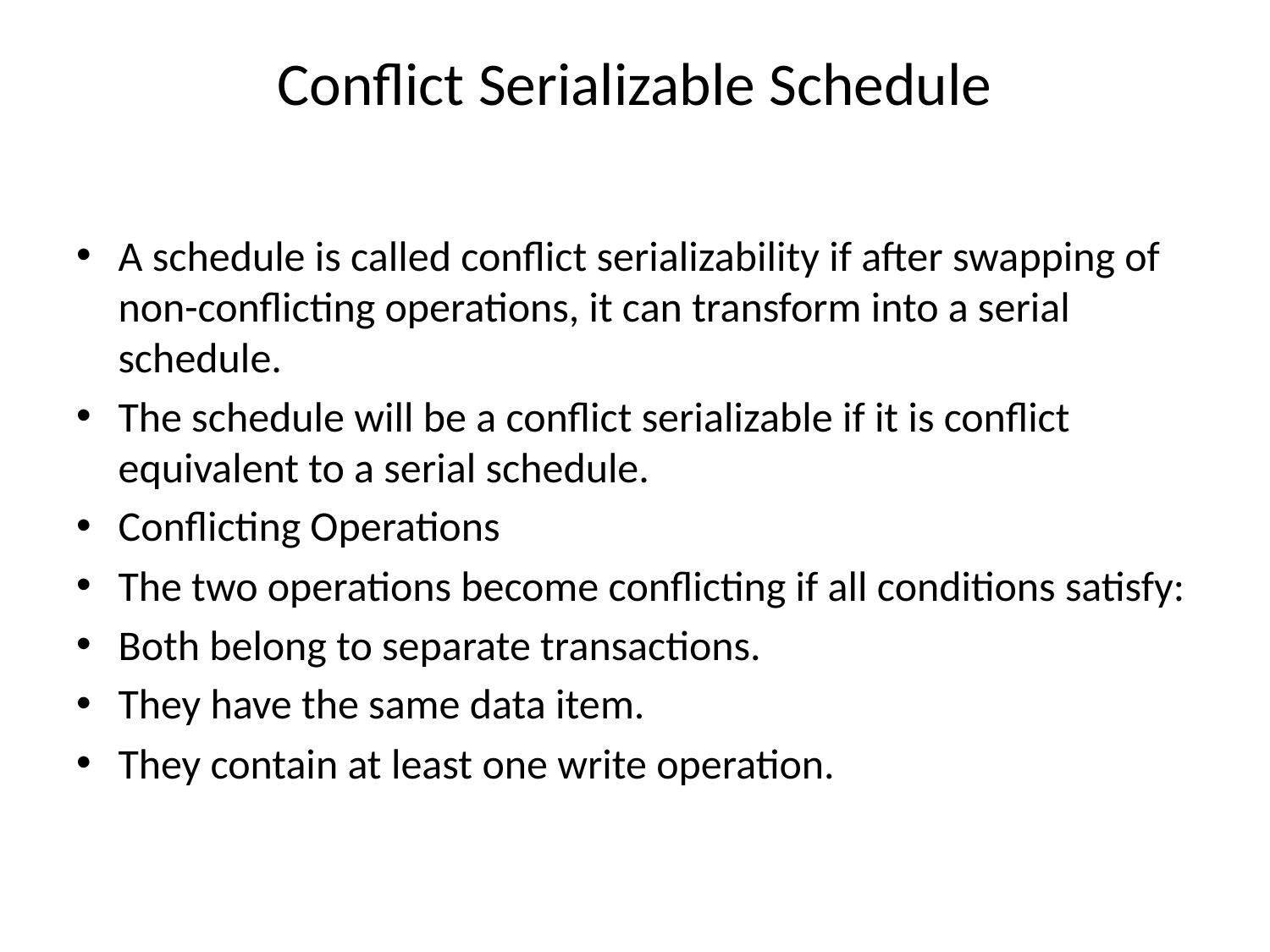

# Conflict Serializable Schedule
A schedule is called conflict serializability if after swapping of non-conflicting operations, it can transform into a serial schedule.
The schedule will be a conflict serializable if it is conflict equivalent to a serial schedule.
Conflicting Operations
The two operations become conflicting if all conditions satisfy:
Both belong to separate transactions.
They have the same data item.
They contain at least one write operation.